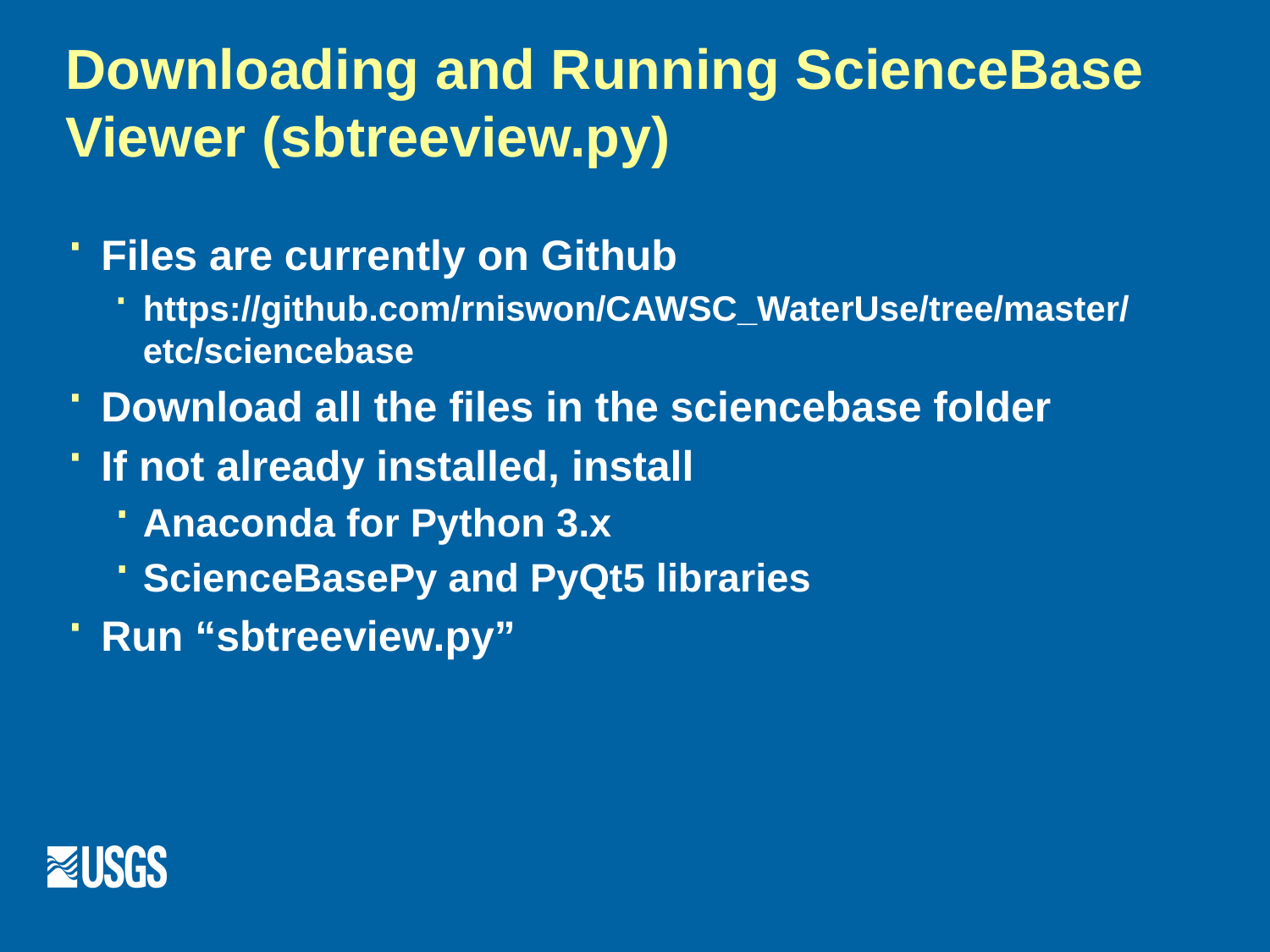

# Downloading and Running ScienceBase Viewer (sbtreeview.py)
Files are currently on Github
https://github.com/rniswon/CAWSC_WaterUse/tree/master/etc/sciencebase
Download all the files in the sciencebase folder
If not already installed, install
Anaconda for Python 3.x
ScienceBasePy and PyQt5 libraries
Run “sbtreeview.py”